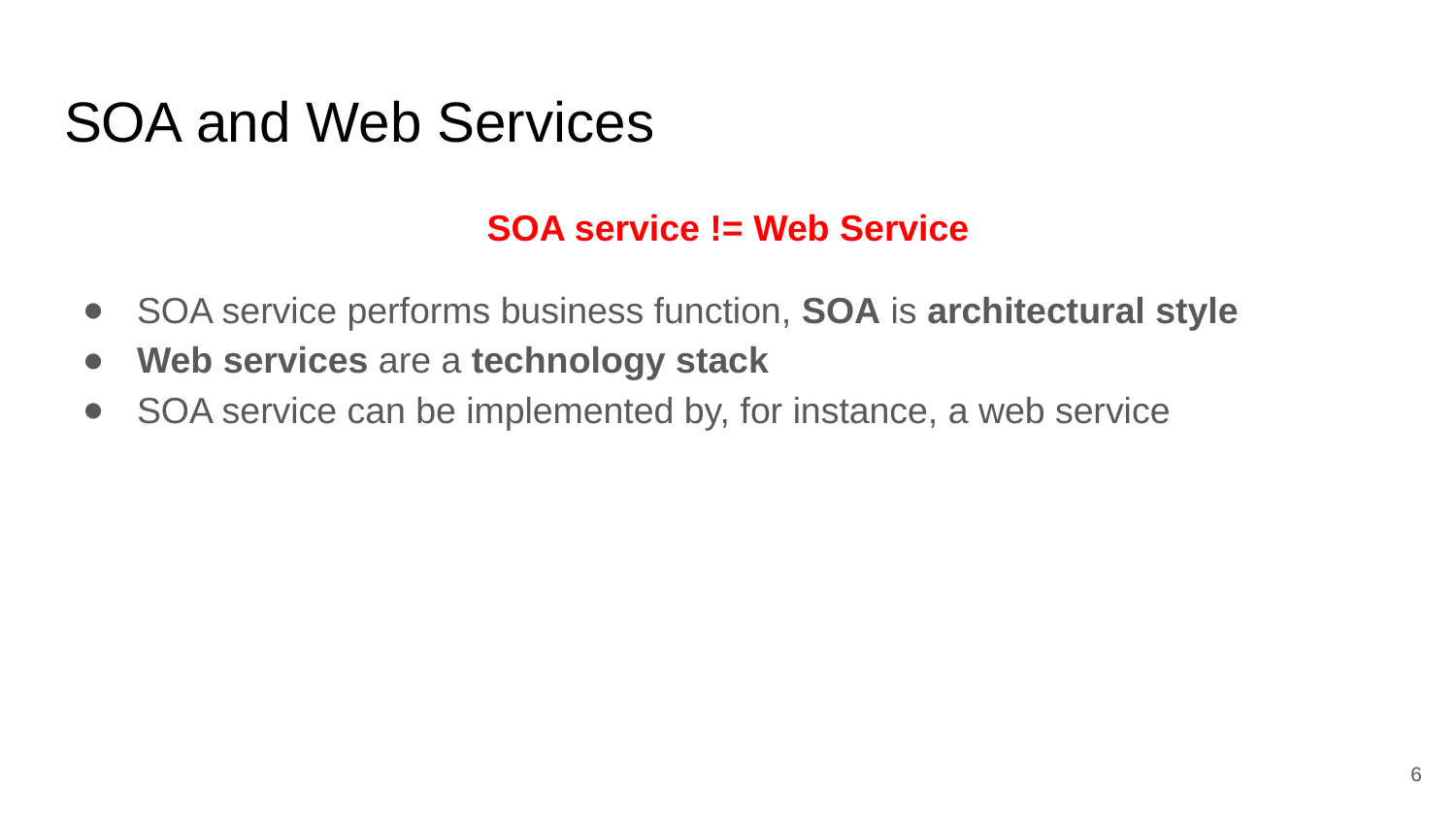

# SOA and Web Services
SOA service != Web Service
SOA service performs business function, SOA is architectural style
Web services are a technology stack
SOA service can be implemented by, for instance, a web service
6